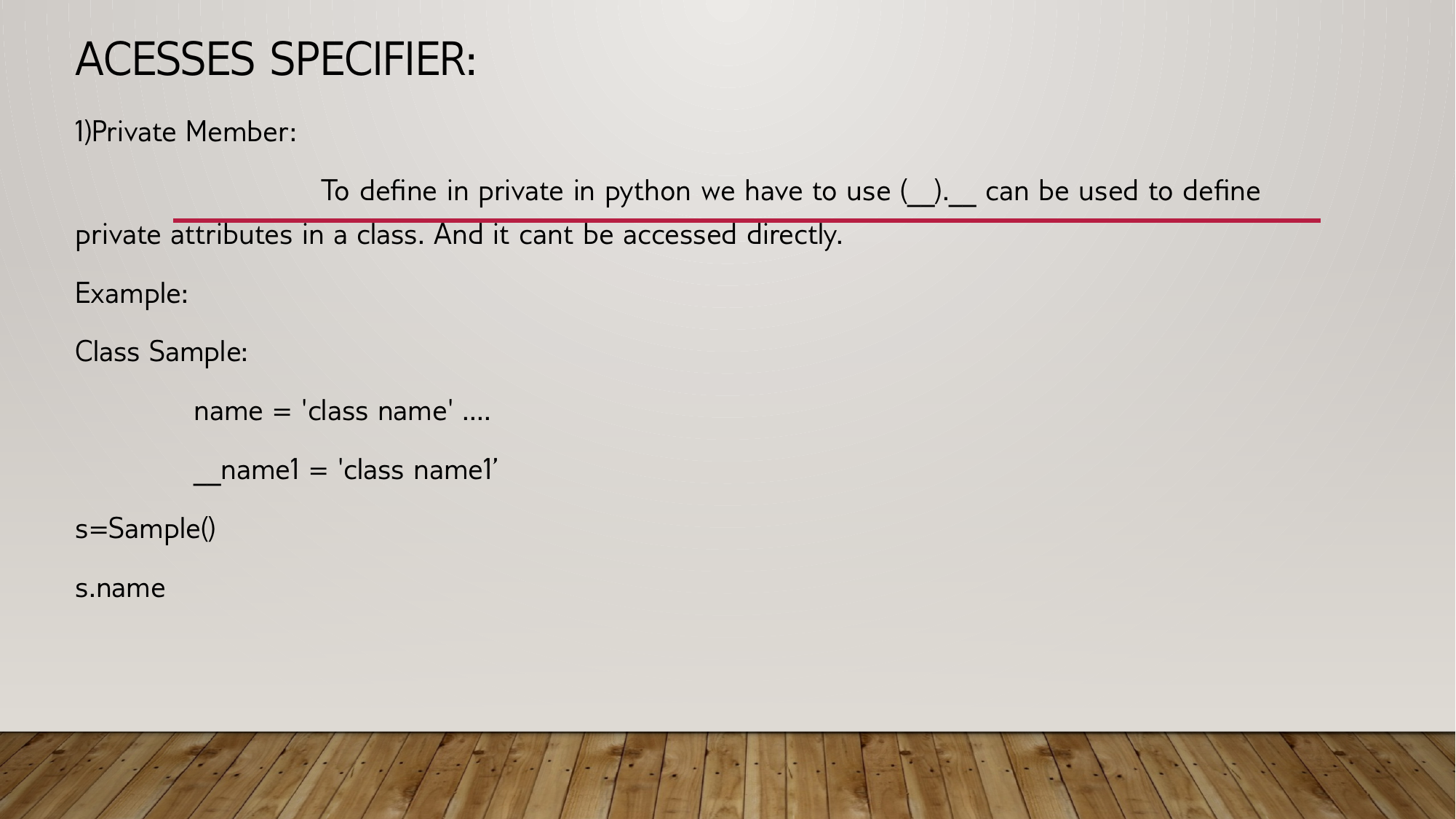

# Acesses specifier:
1)Private Member:
                           To define in private in python we have to use (__).__ can be used to define private attributes in a class. And it cant be accessed directly.
Example:
Class Sample:
             name = 'class name' ....
             __name1 = 'class name1’
s=Sample()
s.name